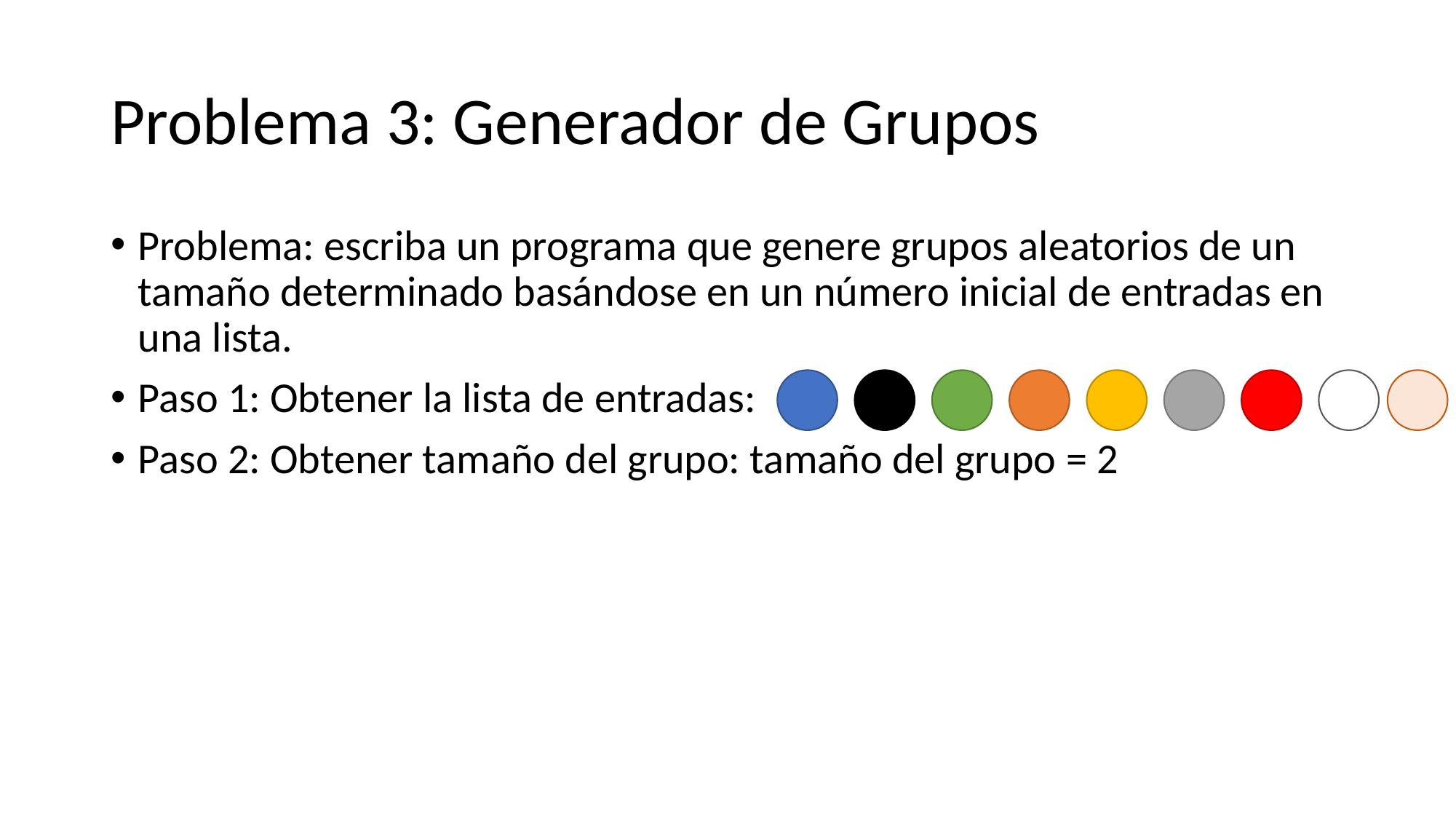

# Problema 3: Generador de Grupos
Problema: escriba un programa que genere grupos aleatorios de un tamaño determinado basándose en un número inicial de entradas en una lista.
Paso 1: Obtener la lista de entradas:
Paso 2: Obtener tamaño del grupo: tamaño del grupo = 2